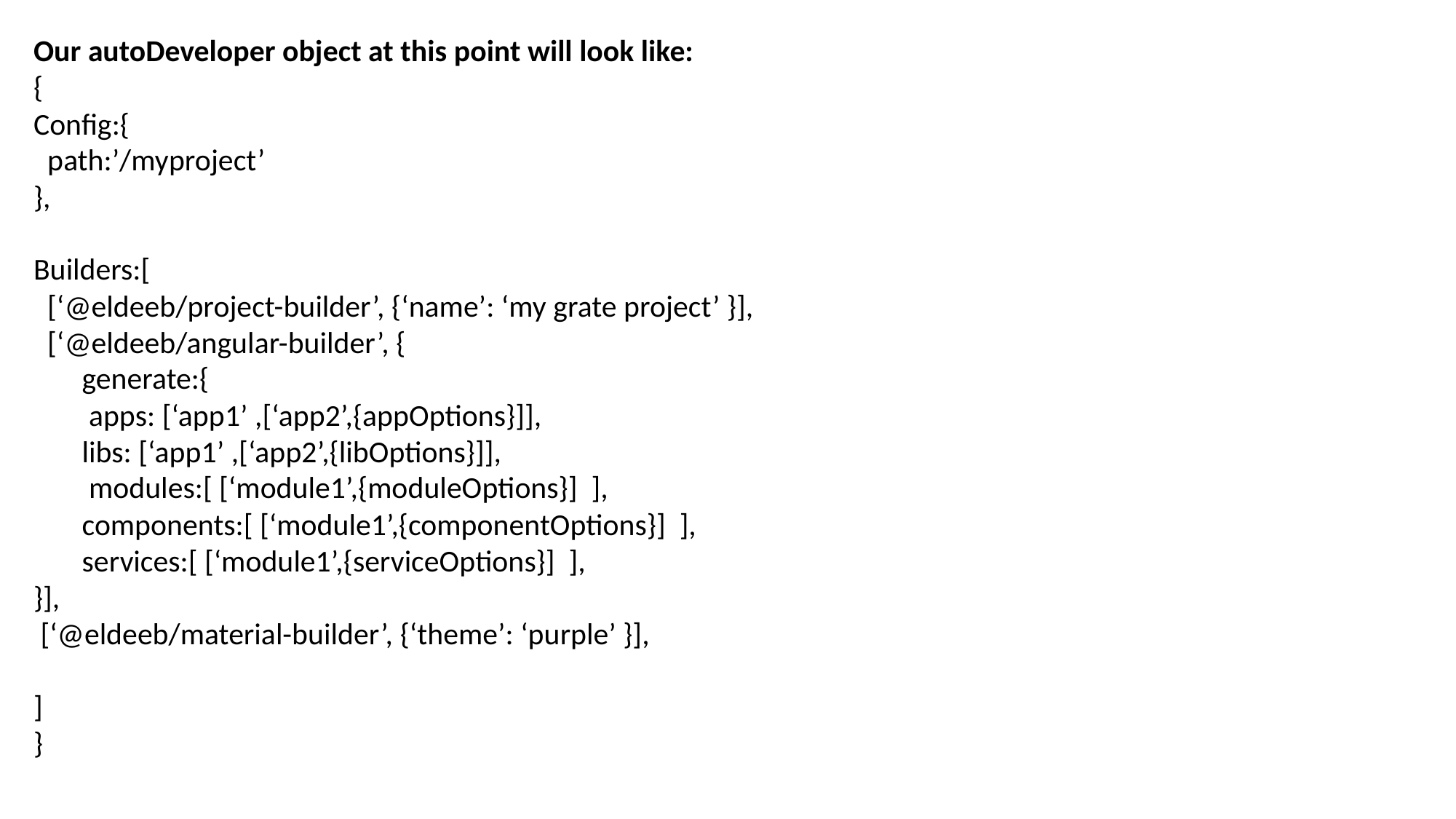

Our autoDeveloper object at this point will look like:
{
Config:{
  path:’/myproject’
},

Builders:[
  [‘@eldeeb/project-builder’, {‘name’: ‘my grate project’ }],
  [‘@eldeeb/angular-builder’, {
       generate:{
        apps: [‘app1’ ,[‘app2’,{appOptions}]],
       libs: [‘app1’ ,[‘app2’,{libOptions}]],
        modules:[ [‘module1’,{moduleOptions}]  ],
       components:[ [‘module1’,{componentOptions}]  ],
       services:[ [‘module1’,{serviceOptions}]  ],
}],
 [‘@eldeeb/material-builder’, {‘theme’: ‘purple’ }],

]
}